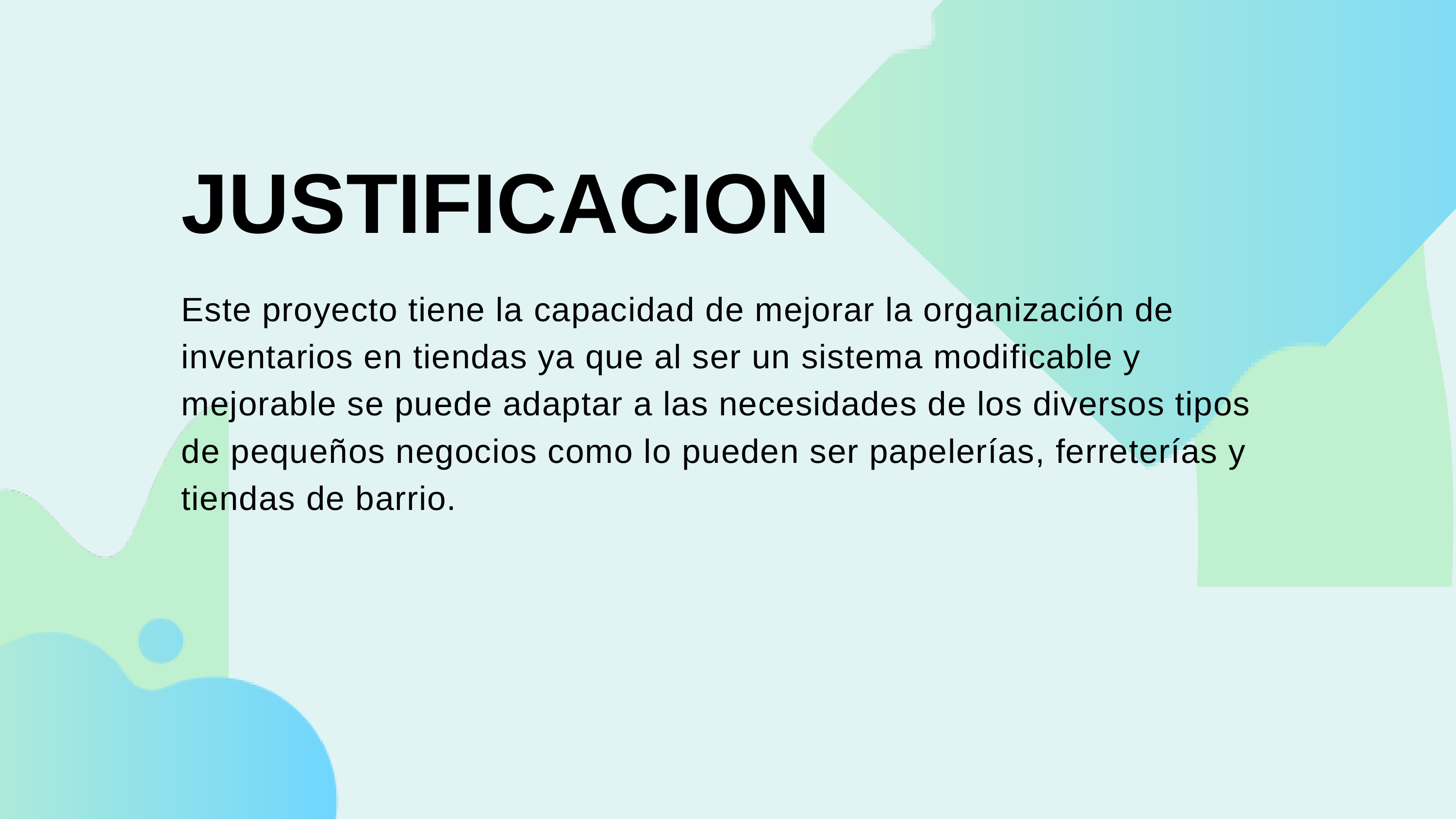

JUSTIFICACION
Este proyecto tiene la capacidad de mejorar la organización de inventarios en tiendas ya que al ser un sistema modificable y mejorable se puede adaptar a las necesidades de los diversos tipos de pequeños negocios como lo pueden ser papelerías, ferreterías y tiendas de barrio.